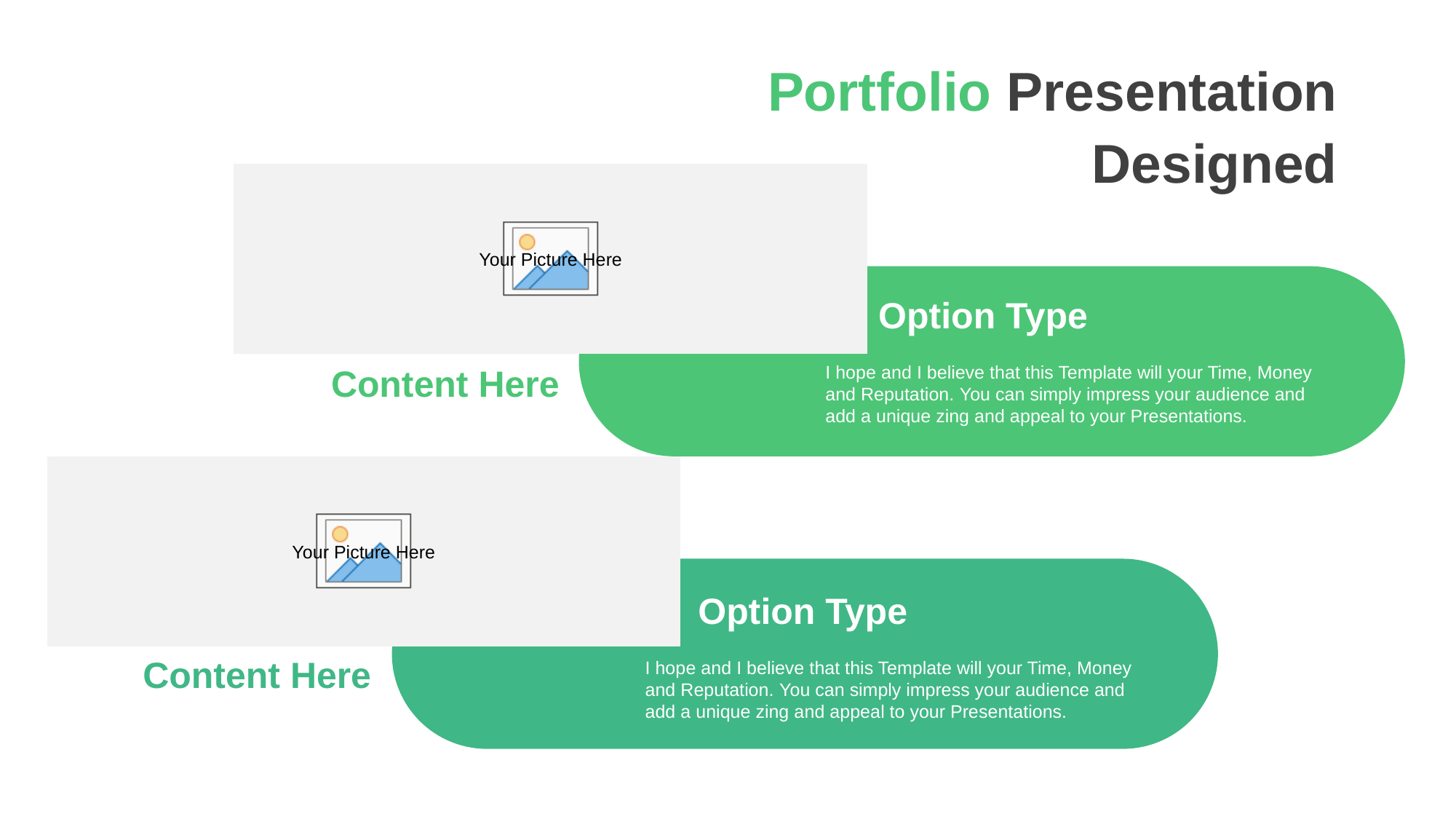

Portfolio Presentation Designed

Option Type
I hope and I believe that this Template will your Time, Money and Reputation. You can simply impress your audience and add a unique zing and appeal to your Presentations.
Content Here

Option Type
I hope and I believe that this Template will your Time, Money and Reputation. You can simply impress your audience and add a unique zing and appeal to your Presentations.
Content Here